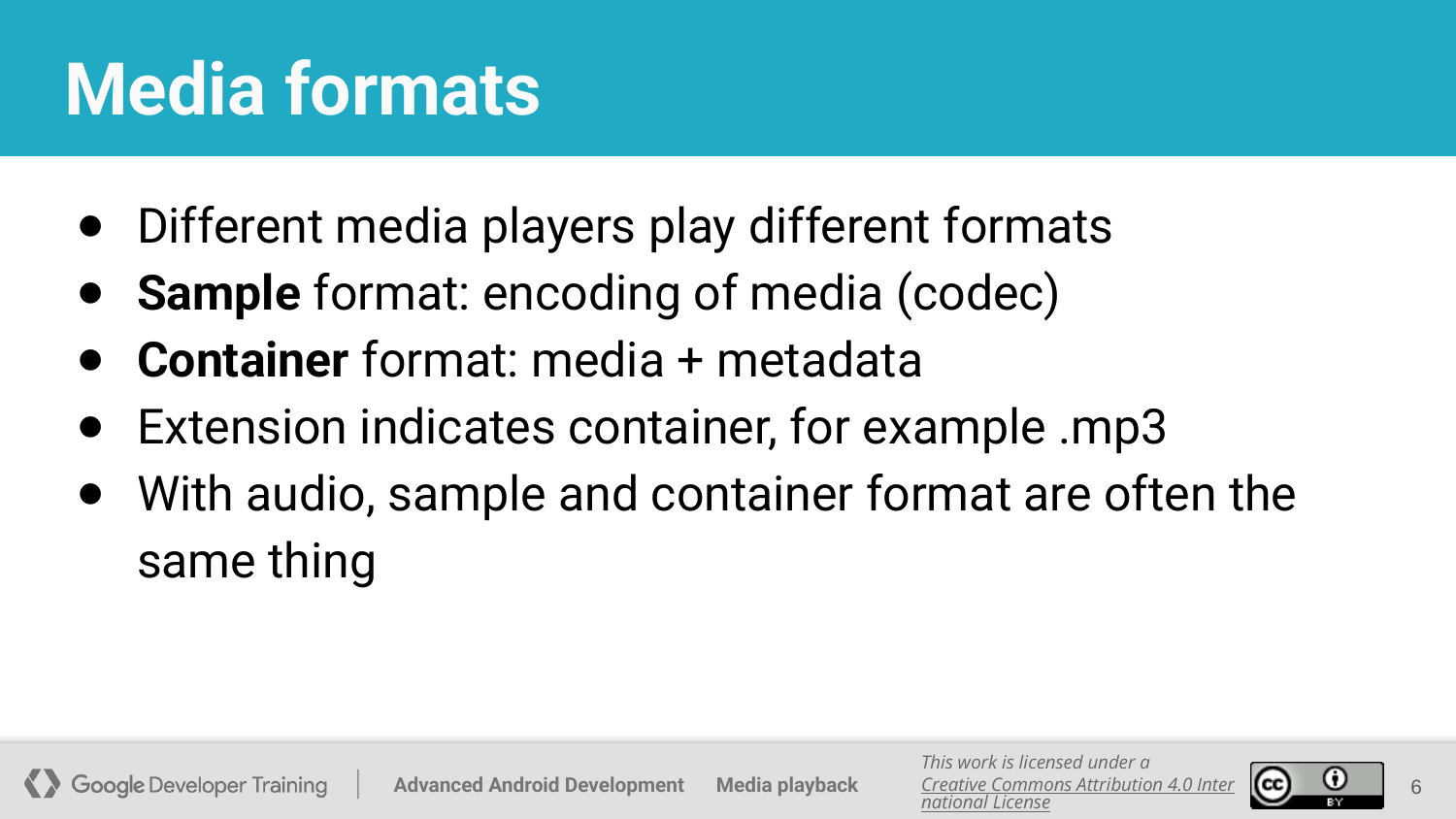

# Media formats
Different media players play different formats
Sample format: encoding of media (codec)
Container format: media + metadata
Extension indicates container, for example .mp3
With audio, sample and container format are often the same thing
6